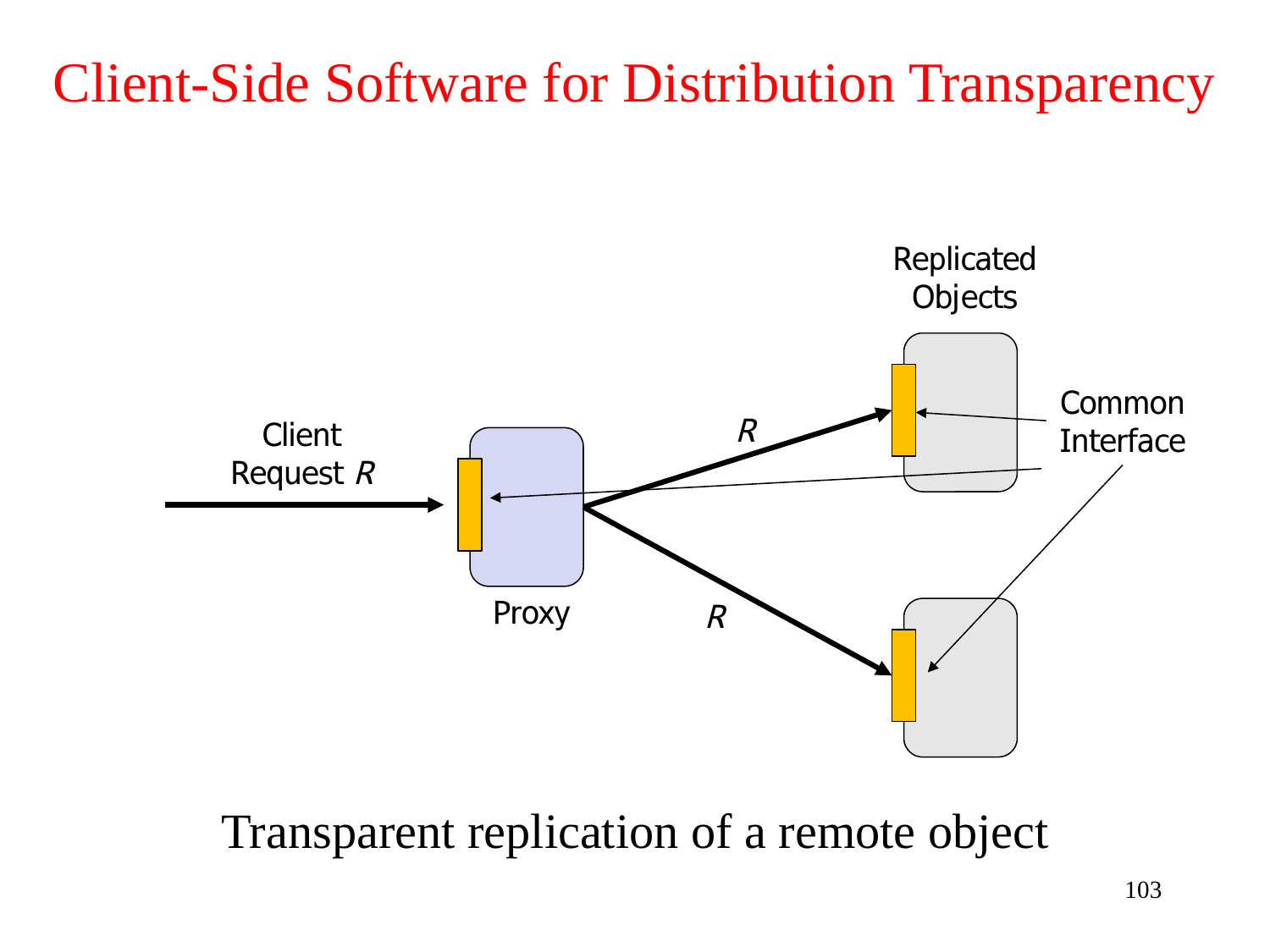

# Client-Side Software for Distribution Transparency
Replicated
Objects

Common
Interface
R
Client
Request R

Proxy
R

Transparent replication of a remote object
103